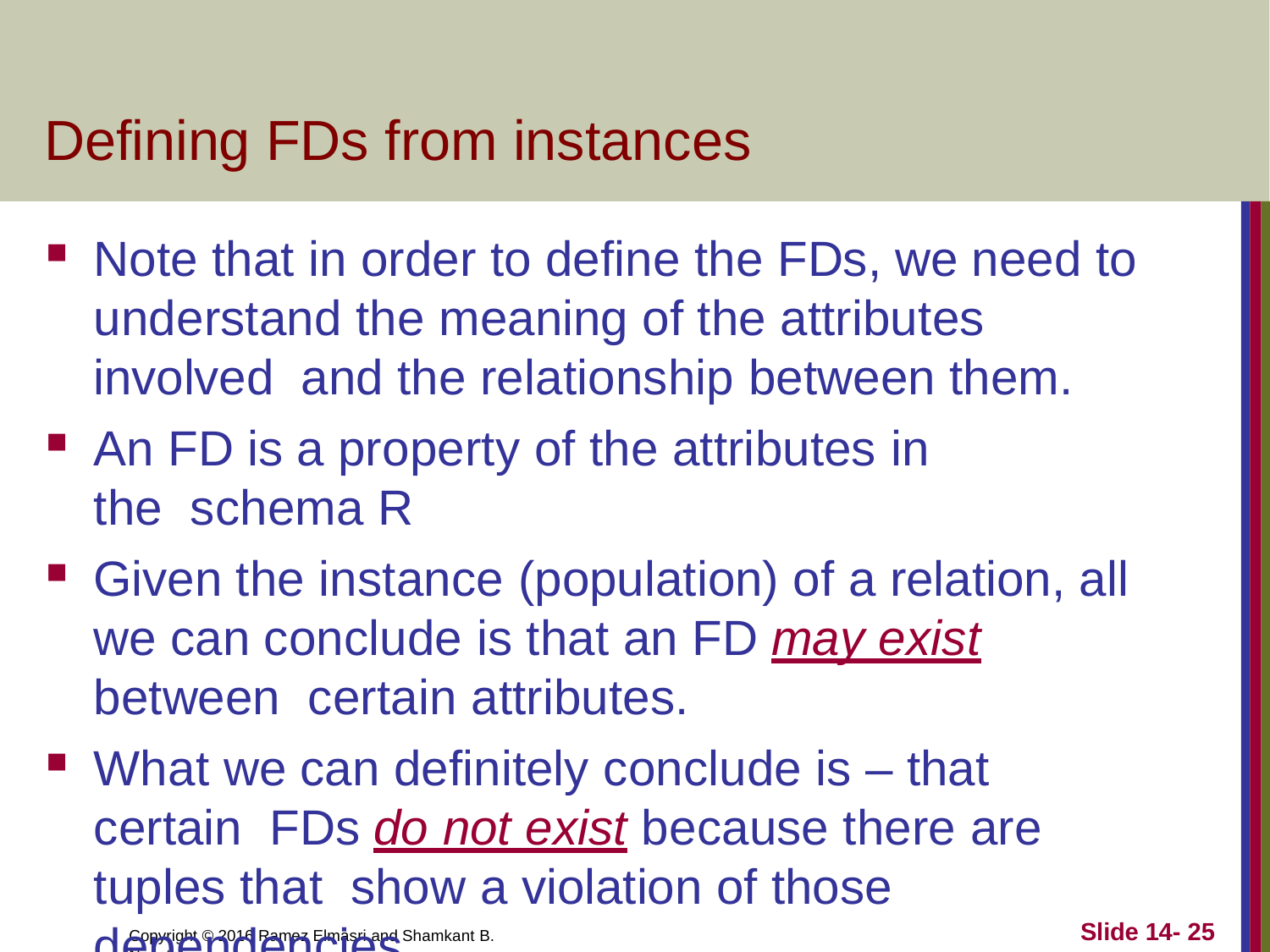

# Defining FDs from instances
Note that in order to define the FDs, we need to  understand the meaning of the attributes involved  and the relationship between them.
An FD is a property of the attributes in the  schema R
Given the instance (population) of a relation, all  we can conclude is that an FD may exist between  certain attributes.
What we can definitely conclude is – that certain  FDs do not exist because there are tuples that  show a violation of those dependencies.
Slide 14- 25
Copyright © 2016 Ramez Elmasri and Shamkant B. Navathe